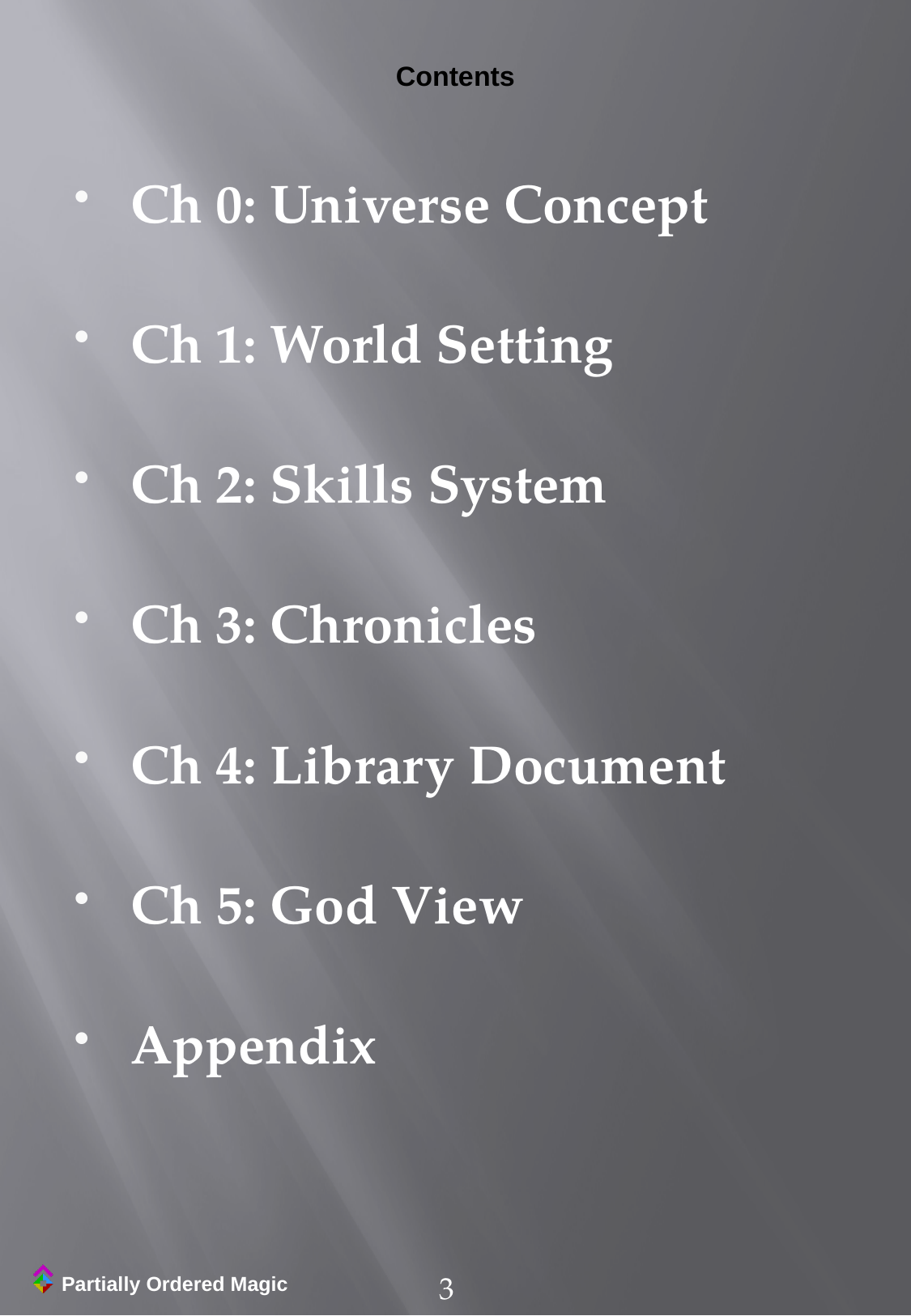

# Contents
Ch 0: Universe Concept
Ch 1: World Setting
Ch 2: Skills System
Ch 3: Chronicles
Ch 4: Library Document
Ch 5: God View
Appendix